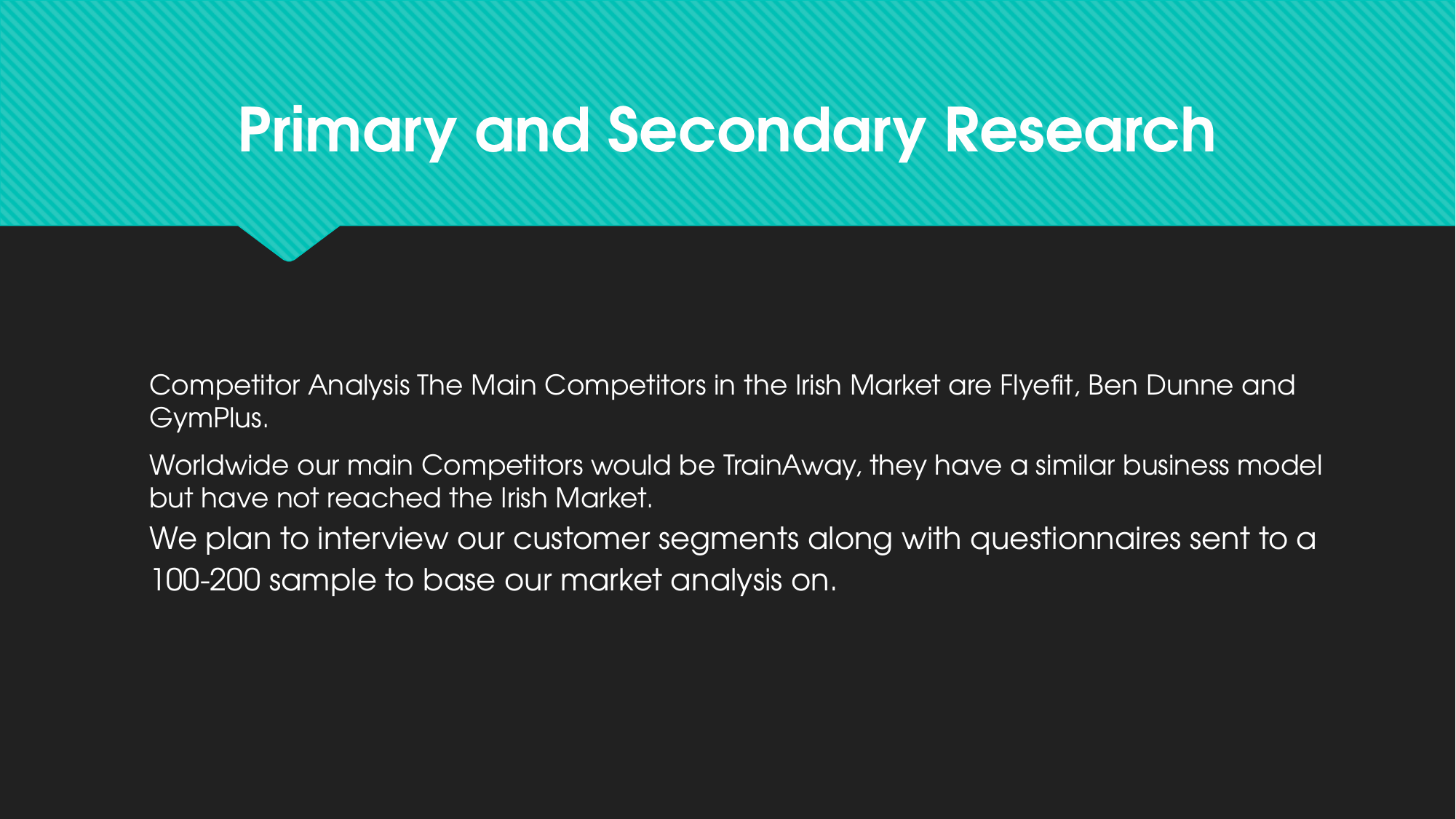

Primary and Secondary Research
Competitor Analysis The Main Competitors in the Irish Market are Flyefit, Ben Dunne and GymPlus.
Worldwide our main Competitors would be TrainAway, they have a similar business model but have not reached the Irish Market.
We plan to interview our customer segments along with questionnaires sent to a 100-200 sample to base our market analysis on.